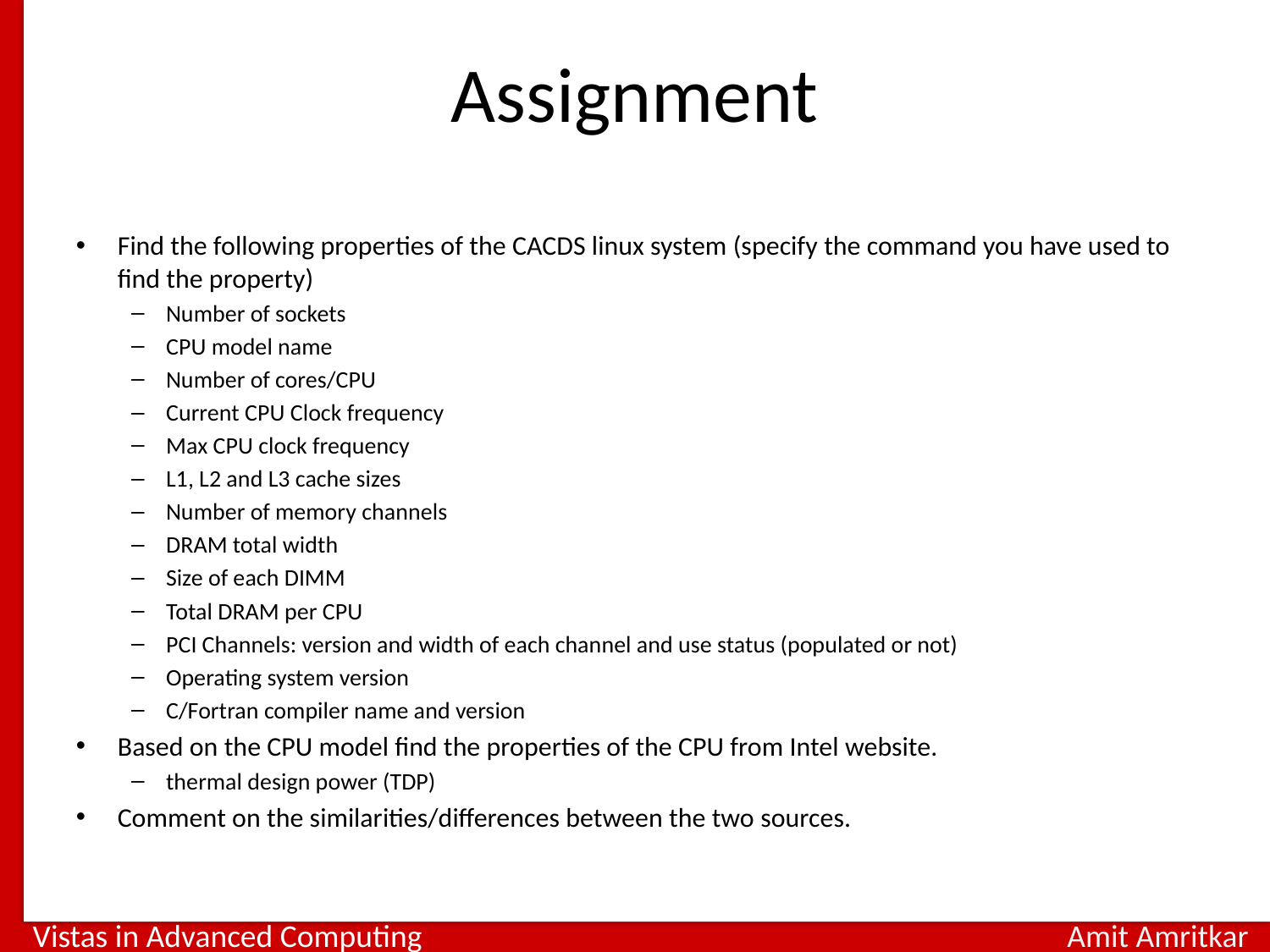

# Assignment
Find the following properties of the CACDS linux system (specify the command you have used to find the property)
Number of sockets
CPU model name
Number of cores/CPU
Current CPU Clock frequency
Max CPU clock frequency
L1, L2 and L3 cache sizes
Number of memory channels
DRAM total width
Size of each DIMM
Total DRAM per CPU
PCI Channels: version and width of each channel and use status (populated or not)
Operating system version
C/Fortran compiler name and version
Based on the CPU model find the properties of the CPU from Intel website.
thermal design power (TDP)
Comment on the similarities/differences between the two sources.